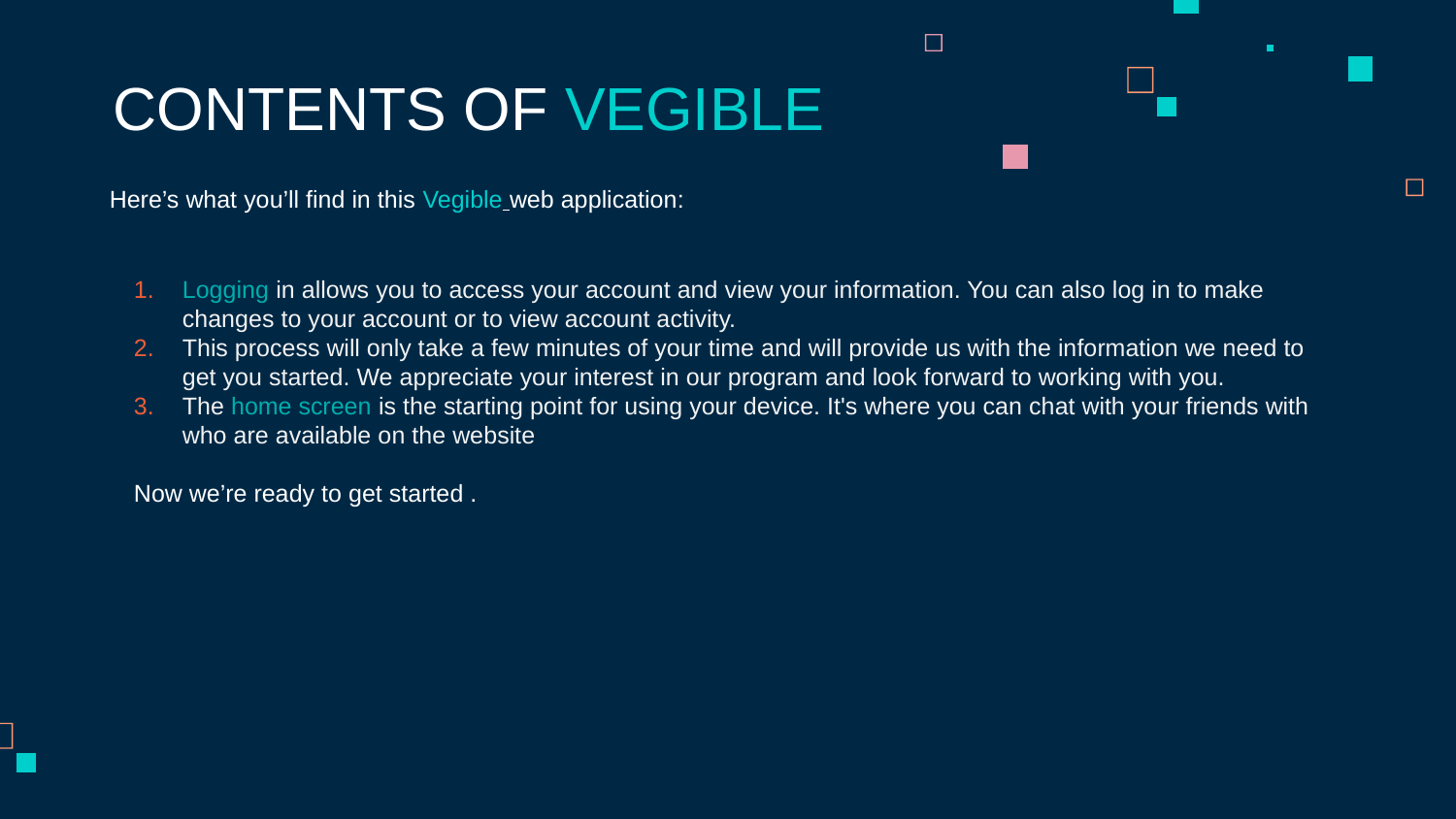

# CONTENTS OF VEGIBLE
Here’s what you’ll find in this Vegible web application:

Logging in allows you to access your account and view your information. You can also log in to make changes to your account or to view account activity.
This process will only take a few minutes of your time and will provide us with the information we need to get you started. We appreciate your interest in our program and look forward to working with you.
The home screen is the starting point for using your device. It's where you can chat with your friends with who are available on the website

Now we’re ready to get started .